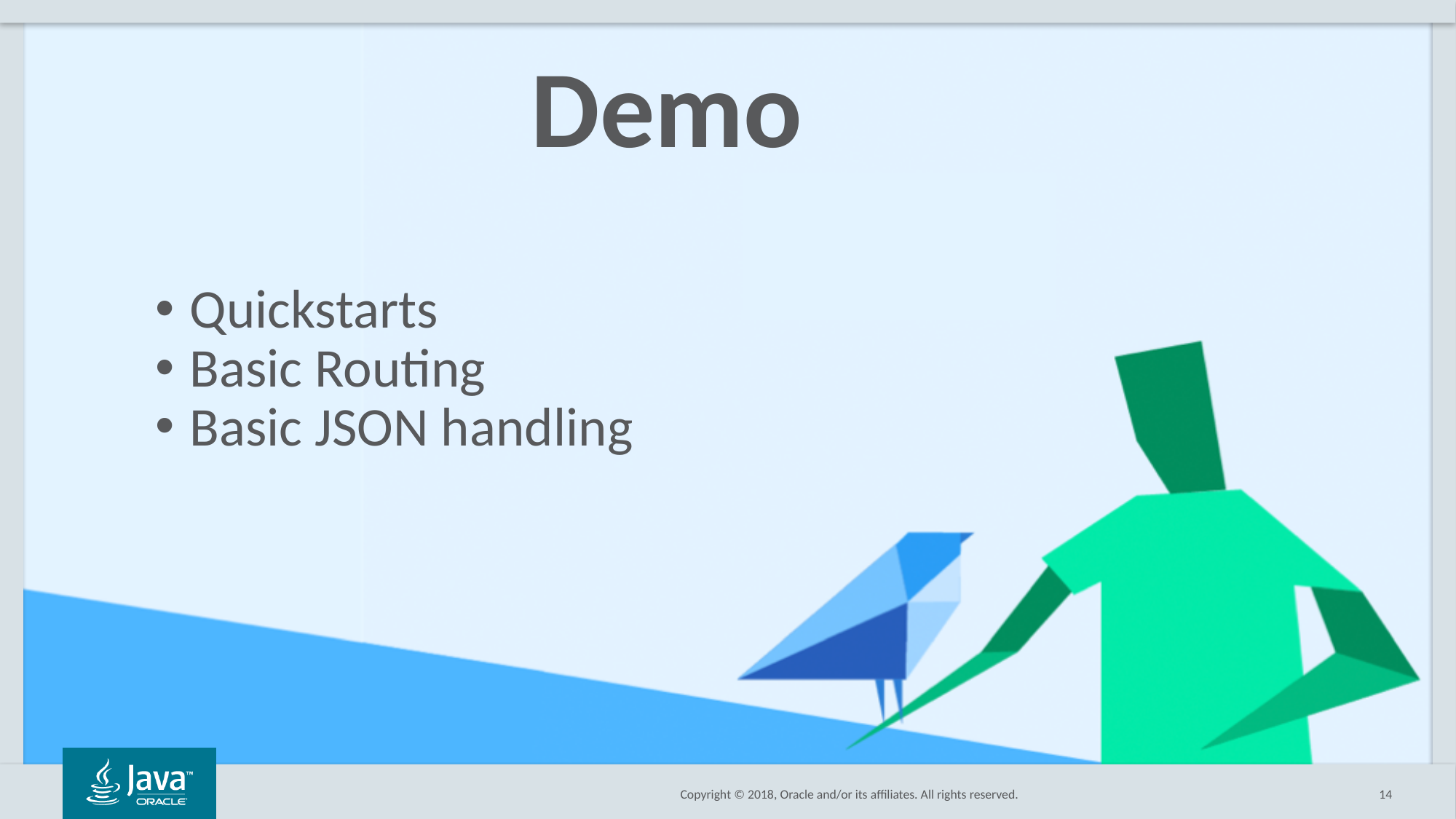

Demo
Quickstarts
Basic Routing
Basic JSON handling
14